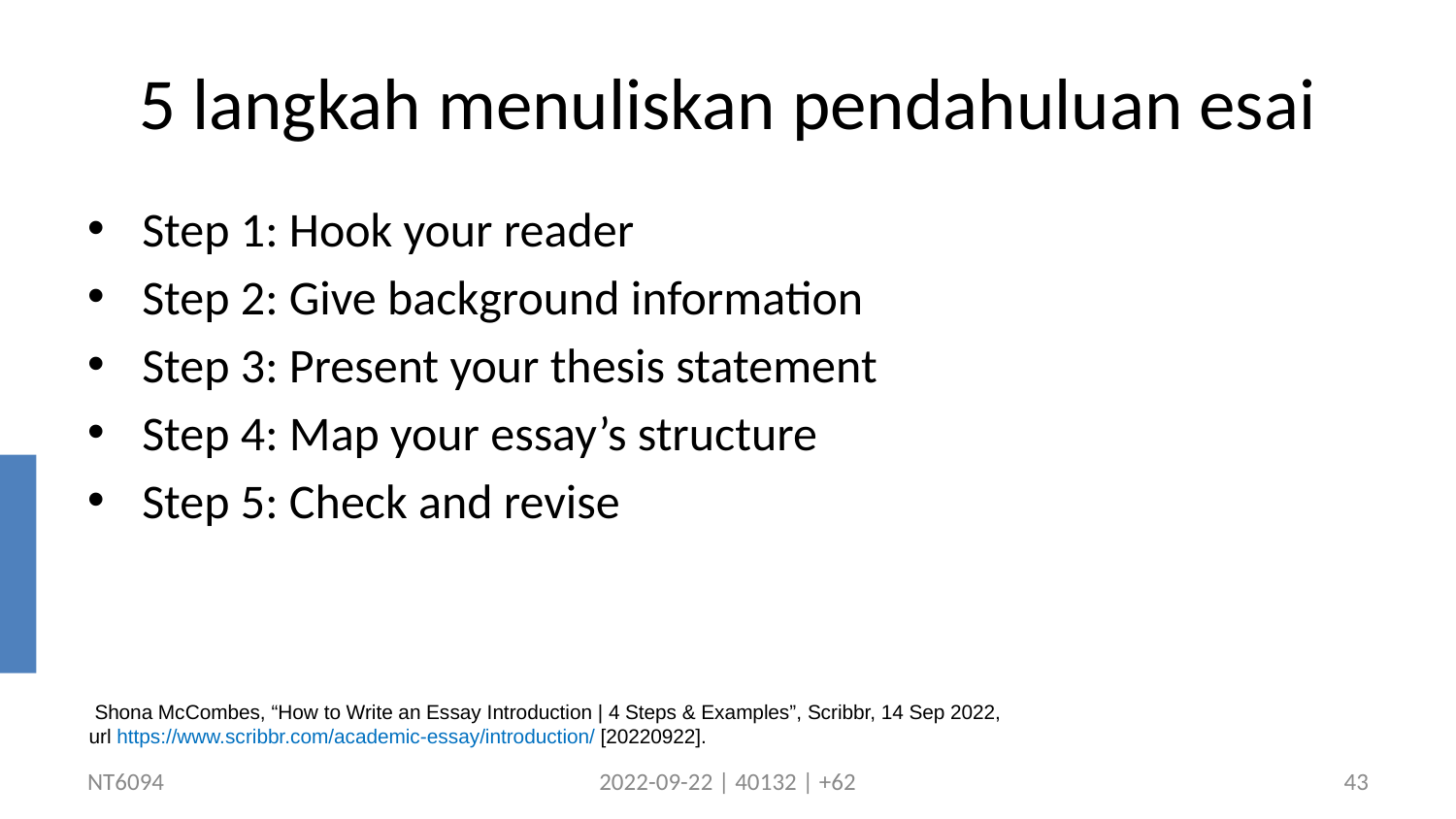

# 5 langkah menuliskan pendahuluan esai
Step 1: Hook your reader
Step 2: Give background information
Step 3: Present your thesis statement
Step 4: Map your essay’s structure
Step 5: Check and revise
 Shona McCombes, “How to Write an Essay Introduction | 4 Steps & Examples”, Scribbr, 14 Sep 2022,
url https://www.scribbr.com/academic-essay/introduction/ [20220922].
NT6094
2022-09-22 | 40132 | +62
43